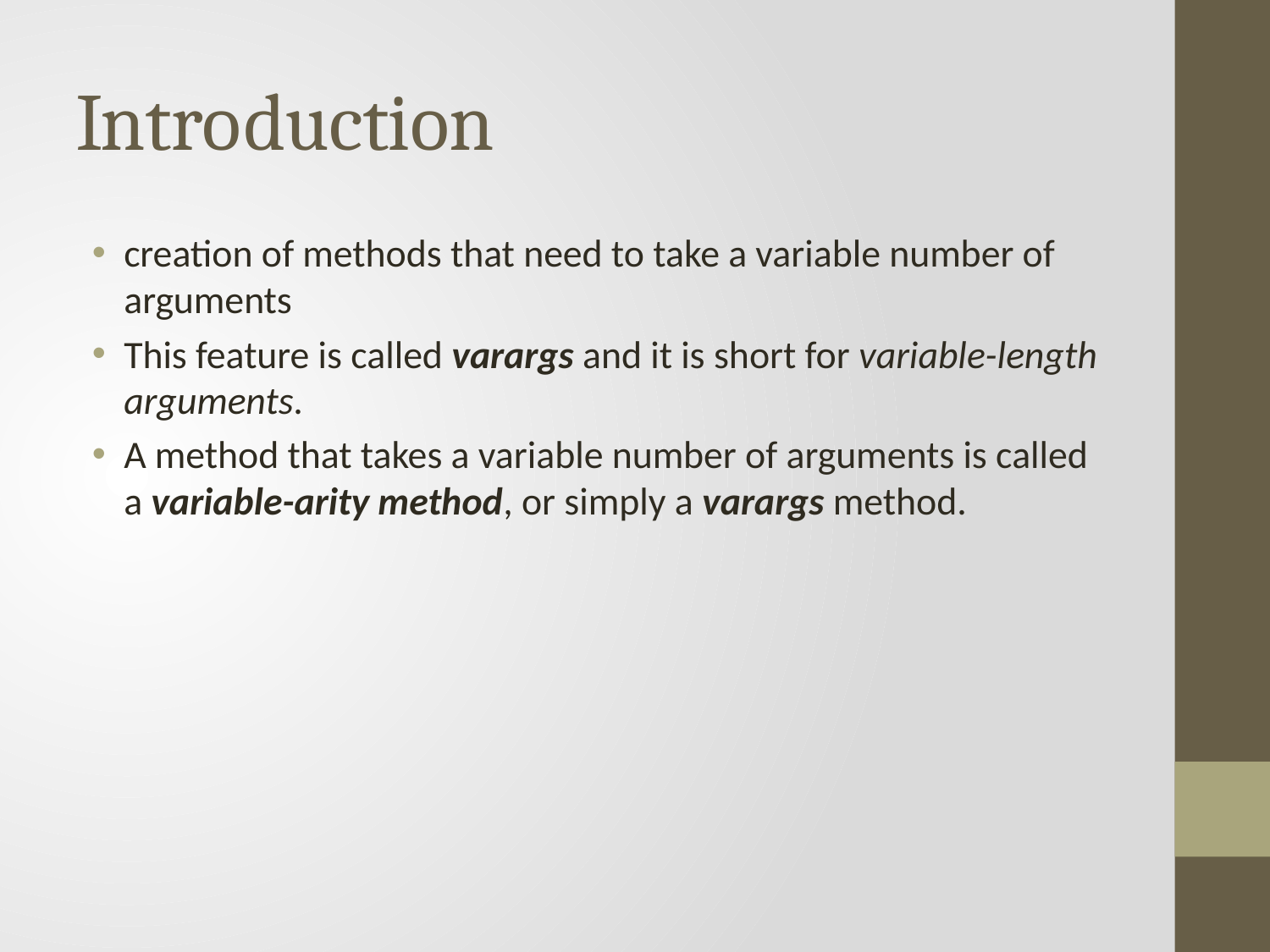

# Introduction
creation of methods that need to take a variable number of arguments
This feature is called varargs and it is short for variable-length arguments.
A method that takes a variable number of arguments is called a variable-arity method, or simply a varargs method.